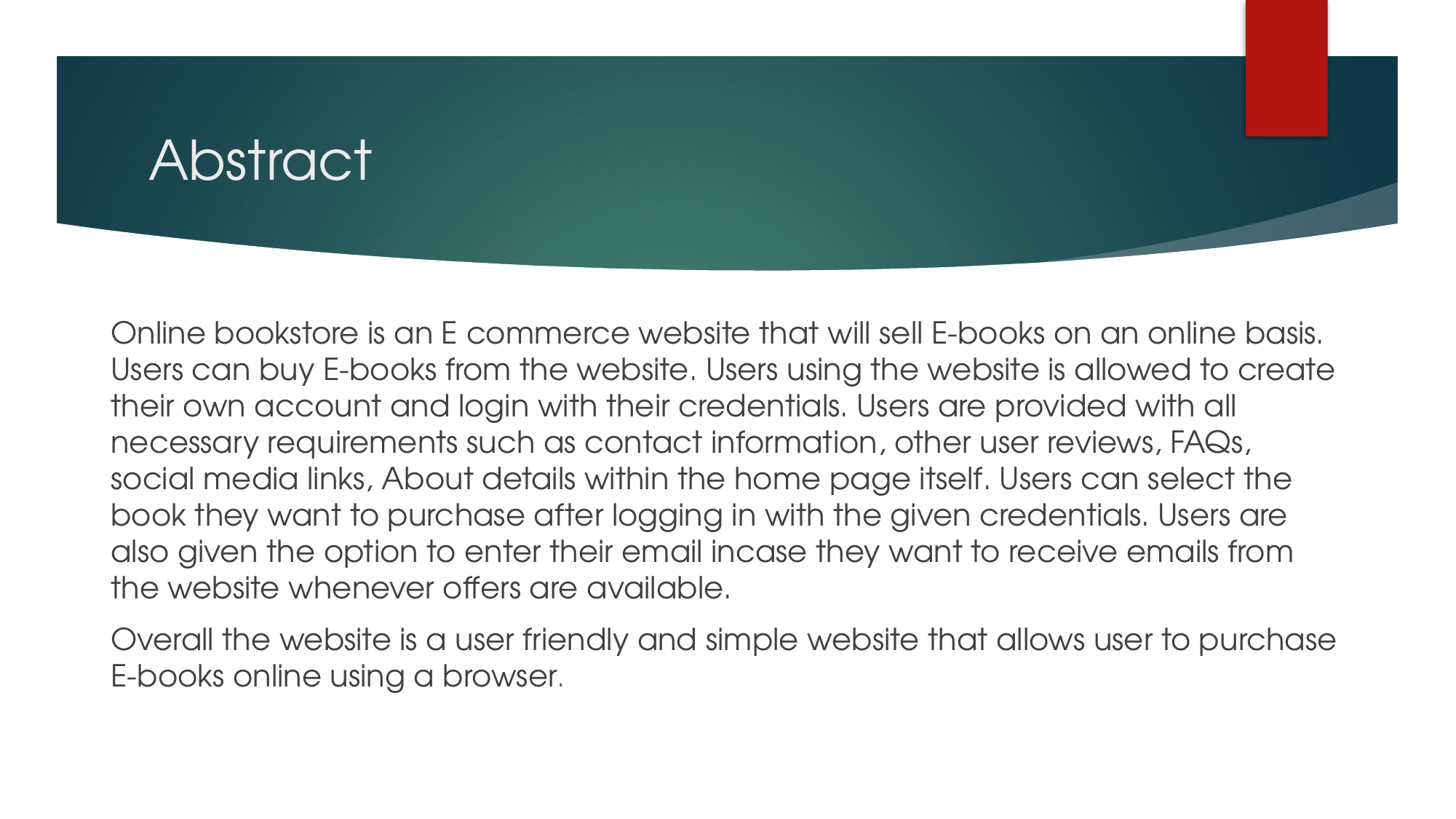

# Abstract
Online bookstore is an E commerce website that will sell E-books on an online basis. Users can buy E-books from the website. Users using the website is allowed to create their own account and login with their credentials. Users are provided with all necessary requirements such as contact information, other user reviews, FAQs, social media links, About details within the home page itself. Users can select the book they want to purchase after logging in with the given credentials. Users are also given the option to enter their email incase they want to receive emails from the website whenever offers are available.
Overall the website is a user friendly and simple website that allows user to purchase E-books online using a browser.